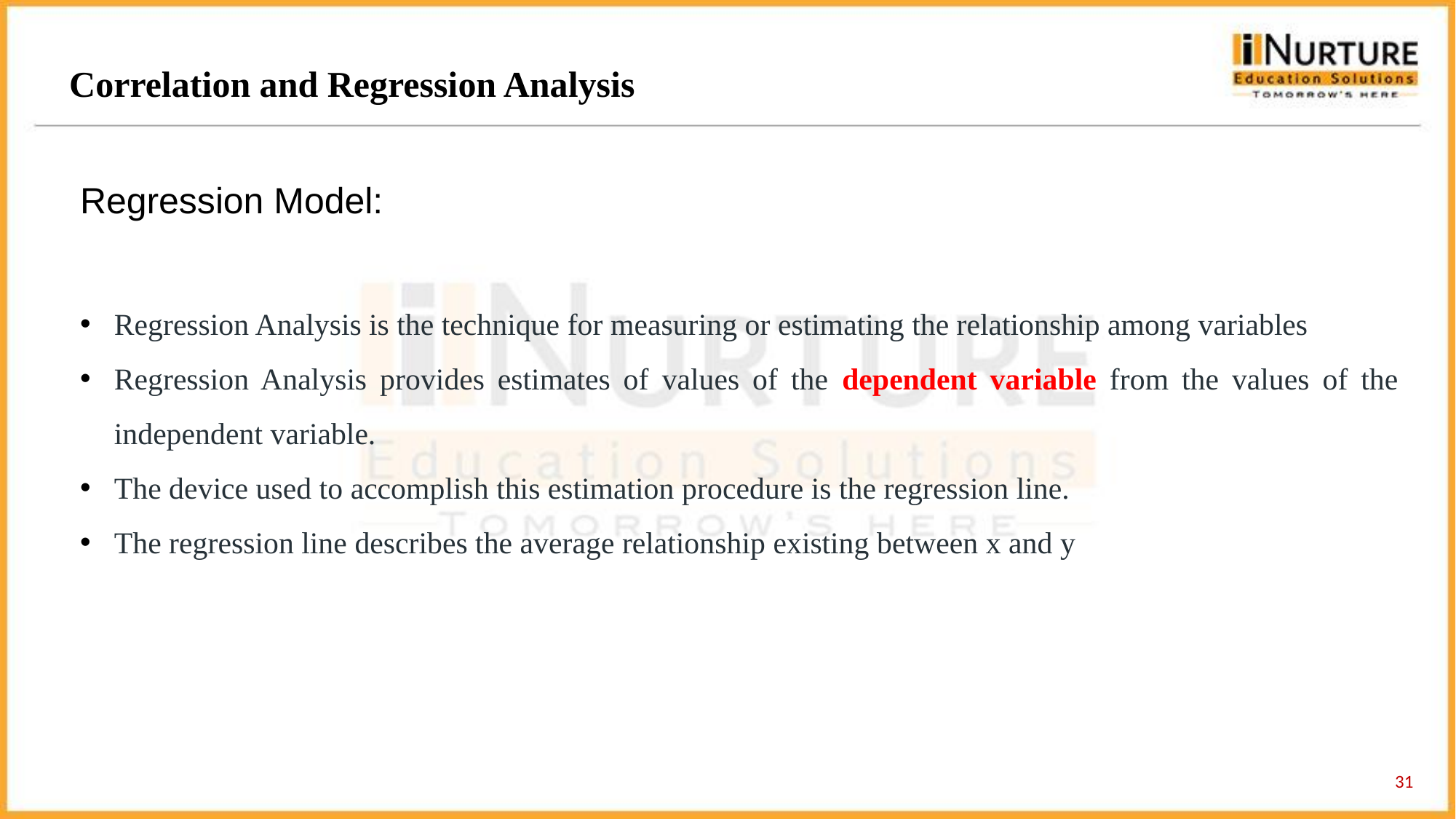

Correlation and Regression Analysis

Regression Model:

Regression Analysis is the technique for measuring or estimating the relationship among variables
Regression Analysis provides estimates of values of the dependent variable from the values of the independent variable.
The device used to accomplish this estimation procedure is the regression line.
The regression line describes the average relationship existing between x and y

31